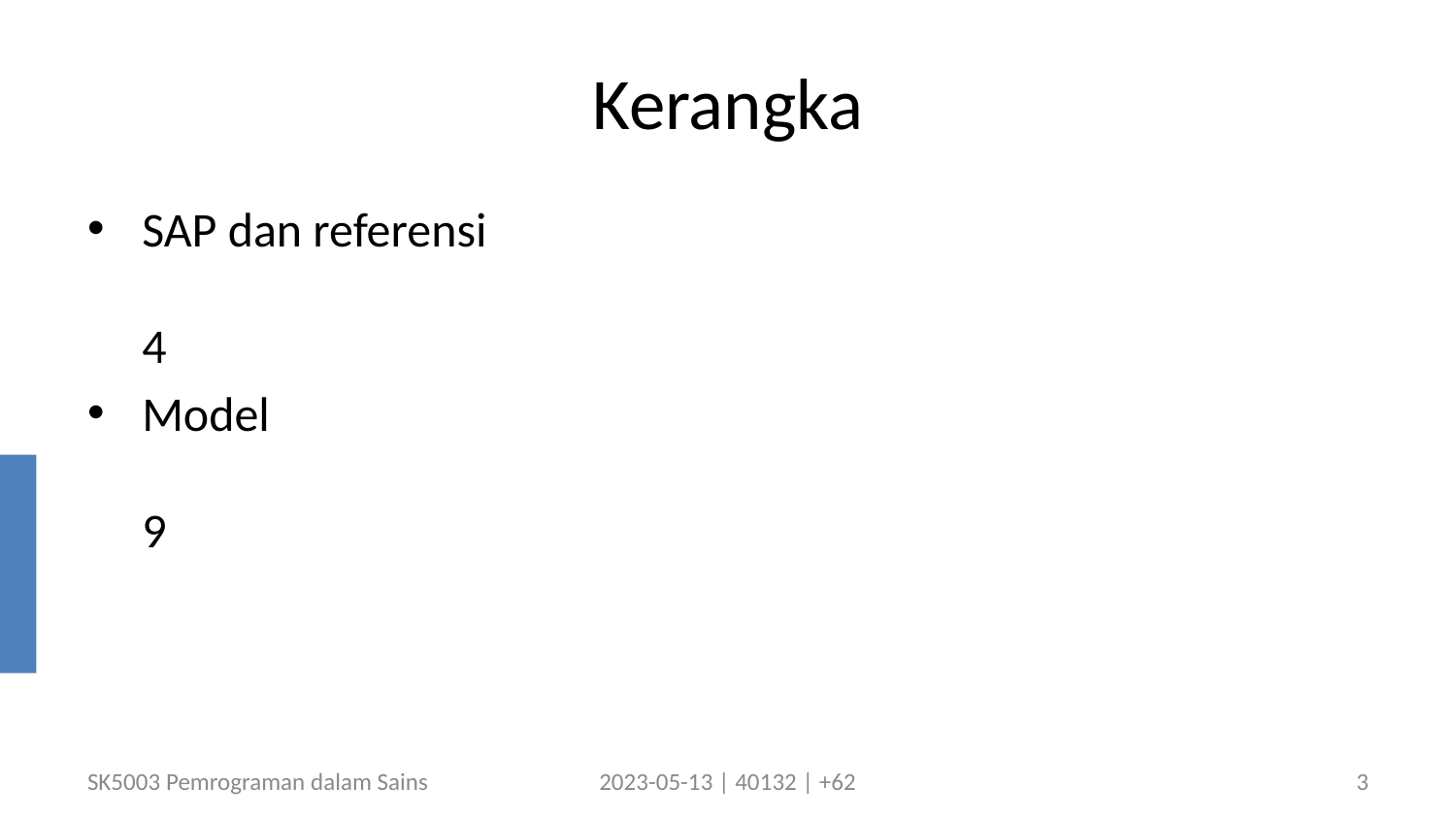

# Kerangka
SAP dan referensi	4
Model	9

SK5003 Pemrograman dalam Sains
2023-05-13 | 40132 | +62
3